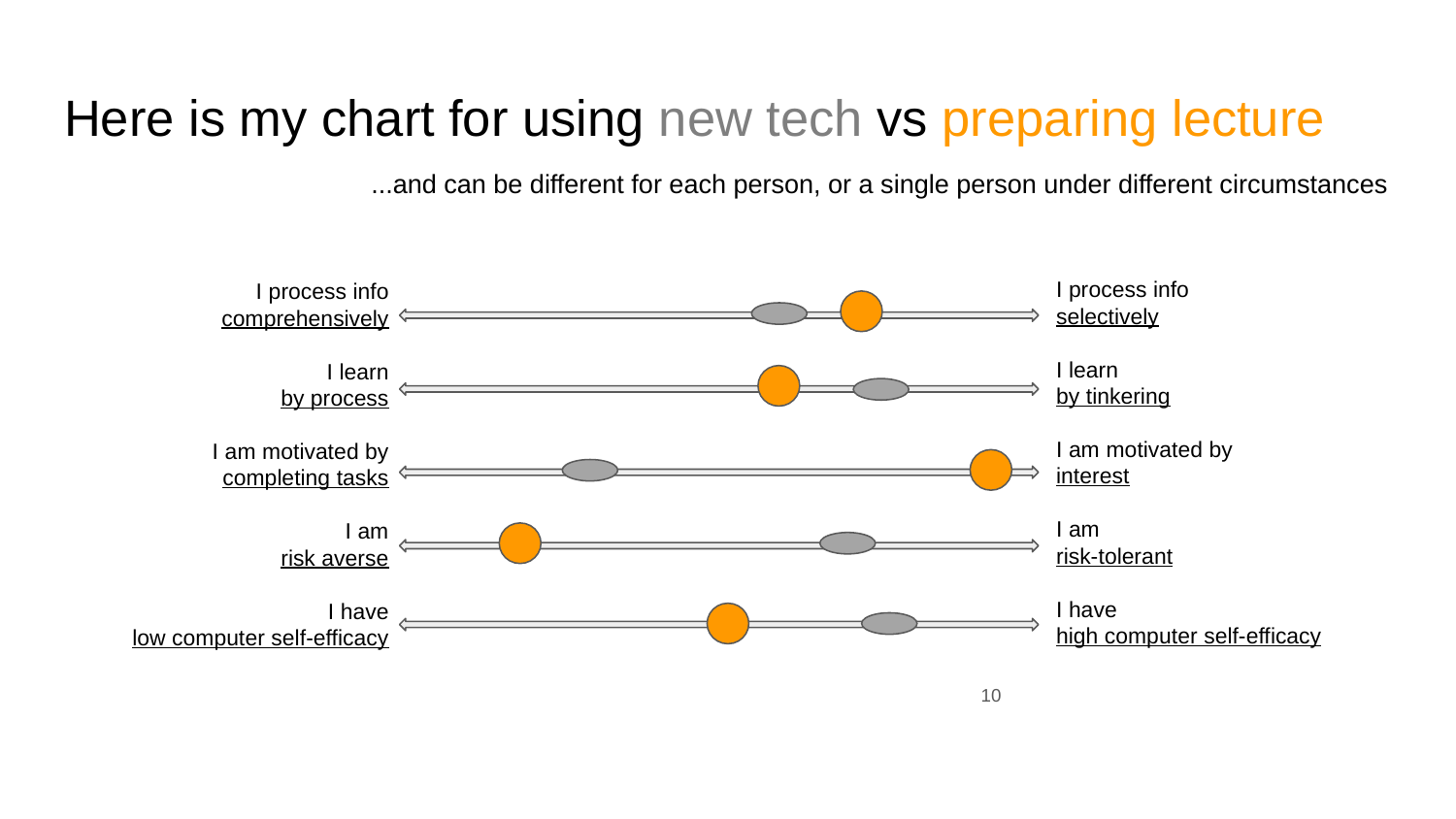

# Here is my chart for using new tech vs preparing lecture
...and can be different for each person, or a single person under different circumstances
I process info
selectively

I learn
by tinkering

I am motivated by
interest

I am
risk-tolerant

I have
high computer self-efficacy

I process info
comprehensively

I learn
by process

I am motivated by
completing tasks

I am
risk averse

I have
low computer self-efficacy

10